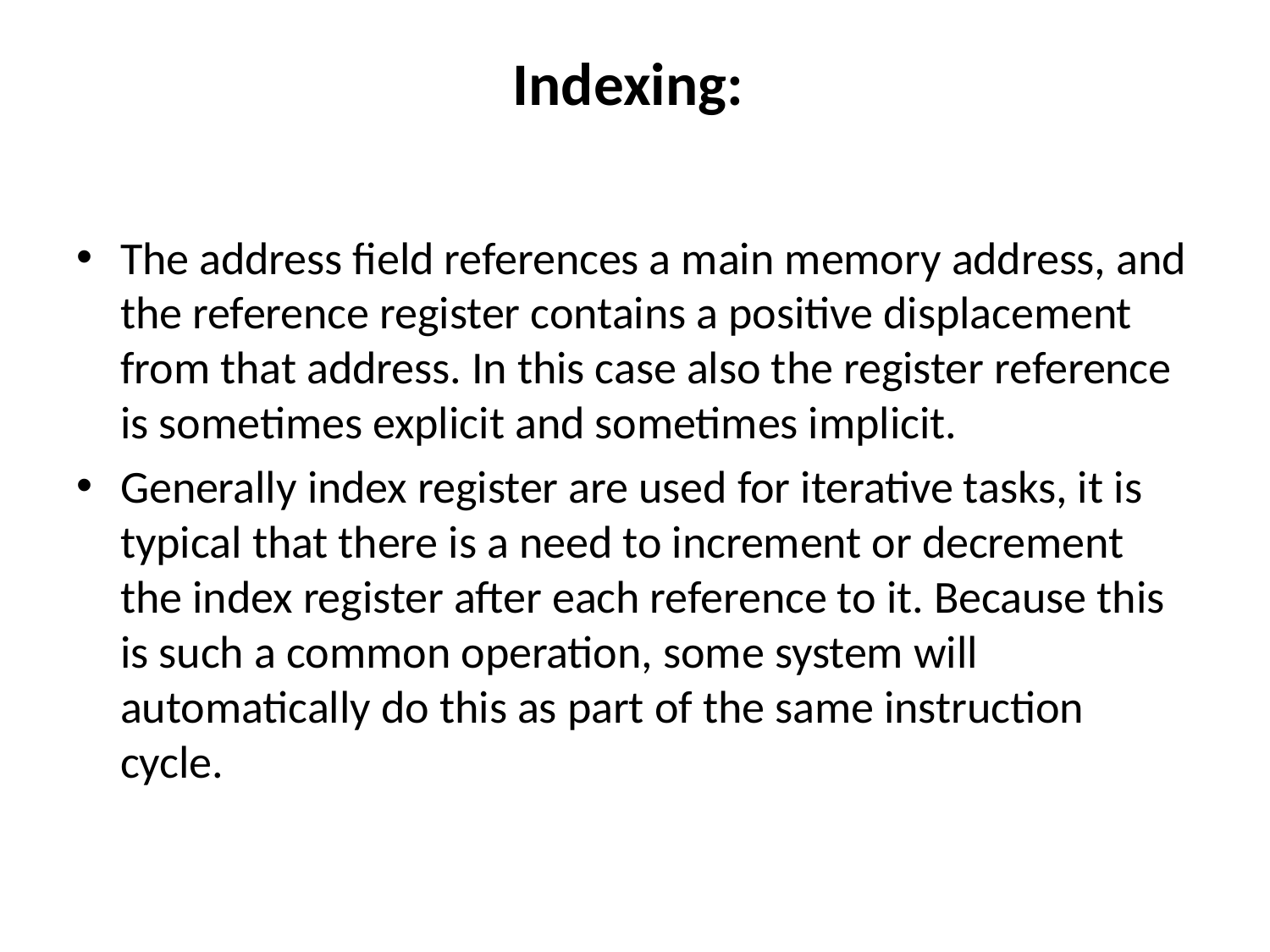

# Indexing:
The address field references a main memory address, and the reference register contains a positive displacement from that address. In this case also the register reference is sometimes explicit and sometimes implicit.
Generally index register are used for iterative tasks, it is typical that there is a need to increment or decrement the index register after each reference to it. Because this is such a common operation, some system will automatically do this as part of the same instruction cycle.